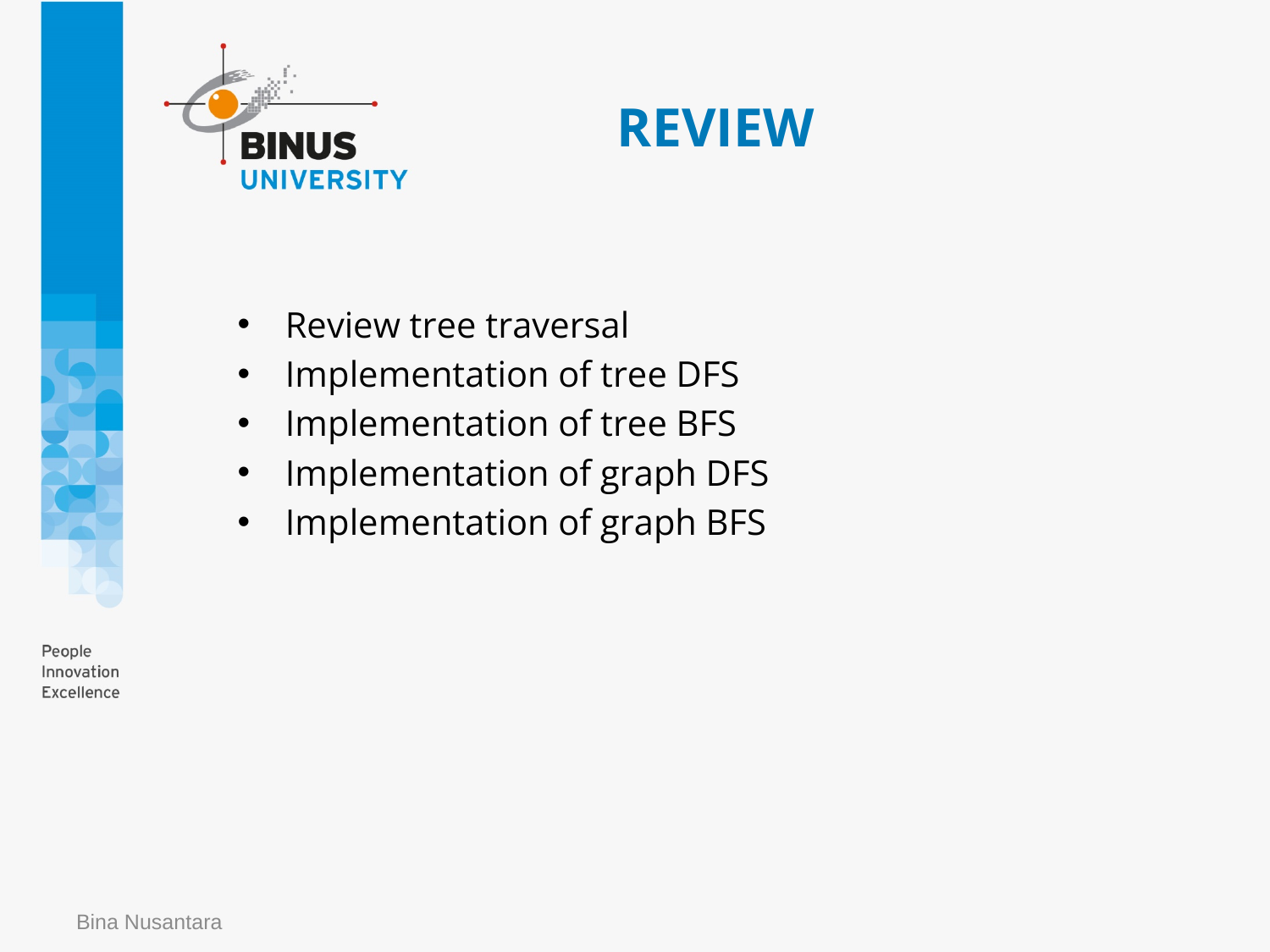

# REVIEW
Review tree traversal
Implementation of tree DFS
Implementation of tree BFS
Implementation of graph DFS
Implementation of graph BFS
Bina Nusantara